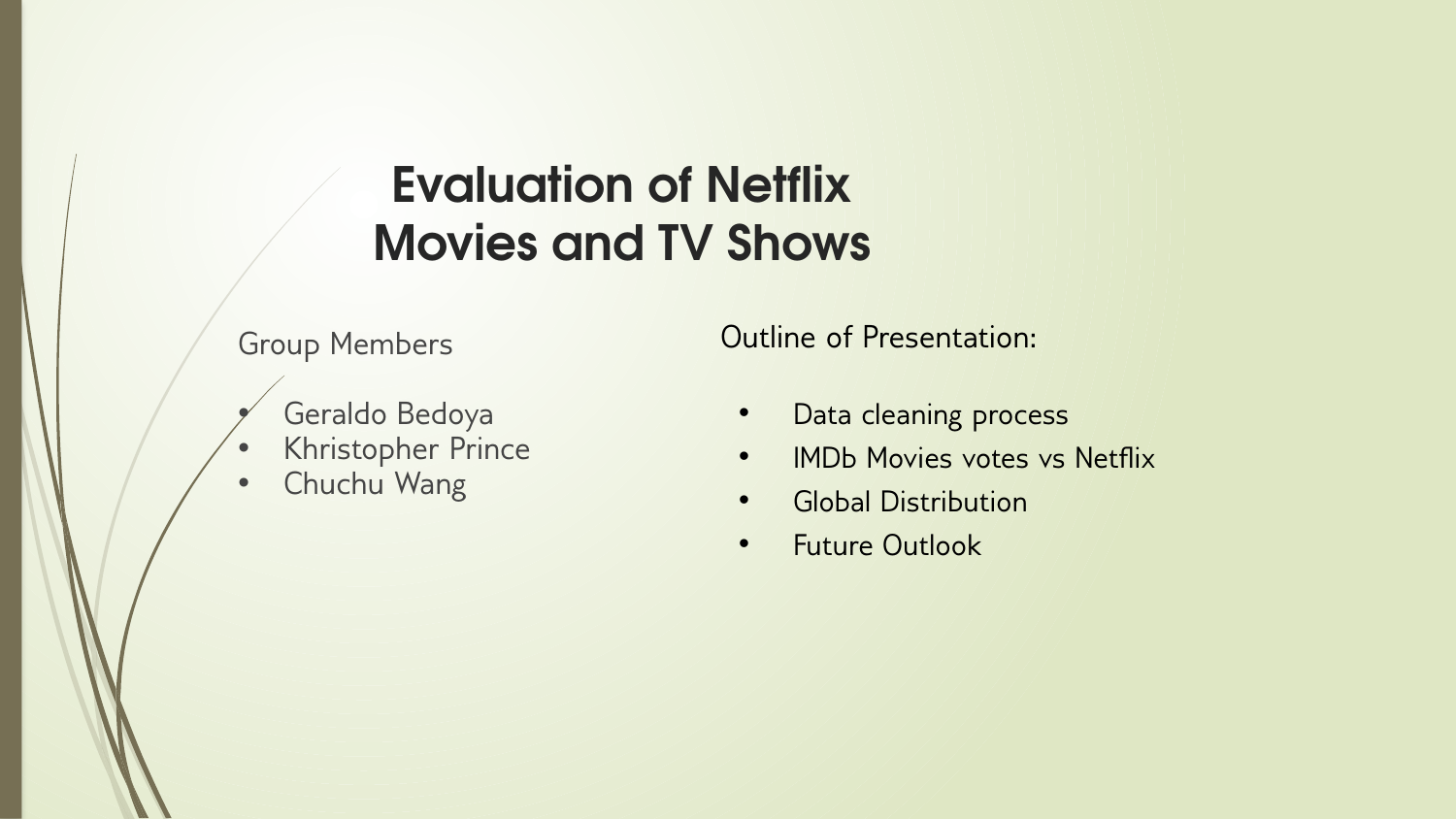

Evaluation of Netflix Movies and TV Shows
Group Members

Geraldo Bedoya
Khristopher Prince
Chuchu Wang

Outline of Presentation:
Data cleaning process
IMDb Movies votes vs Netflix
Global Distribution
Future Outlook